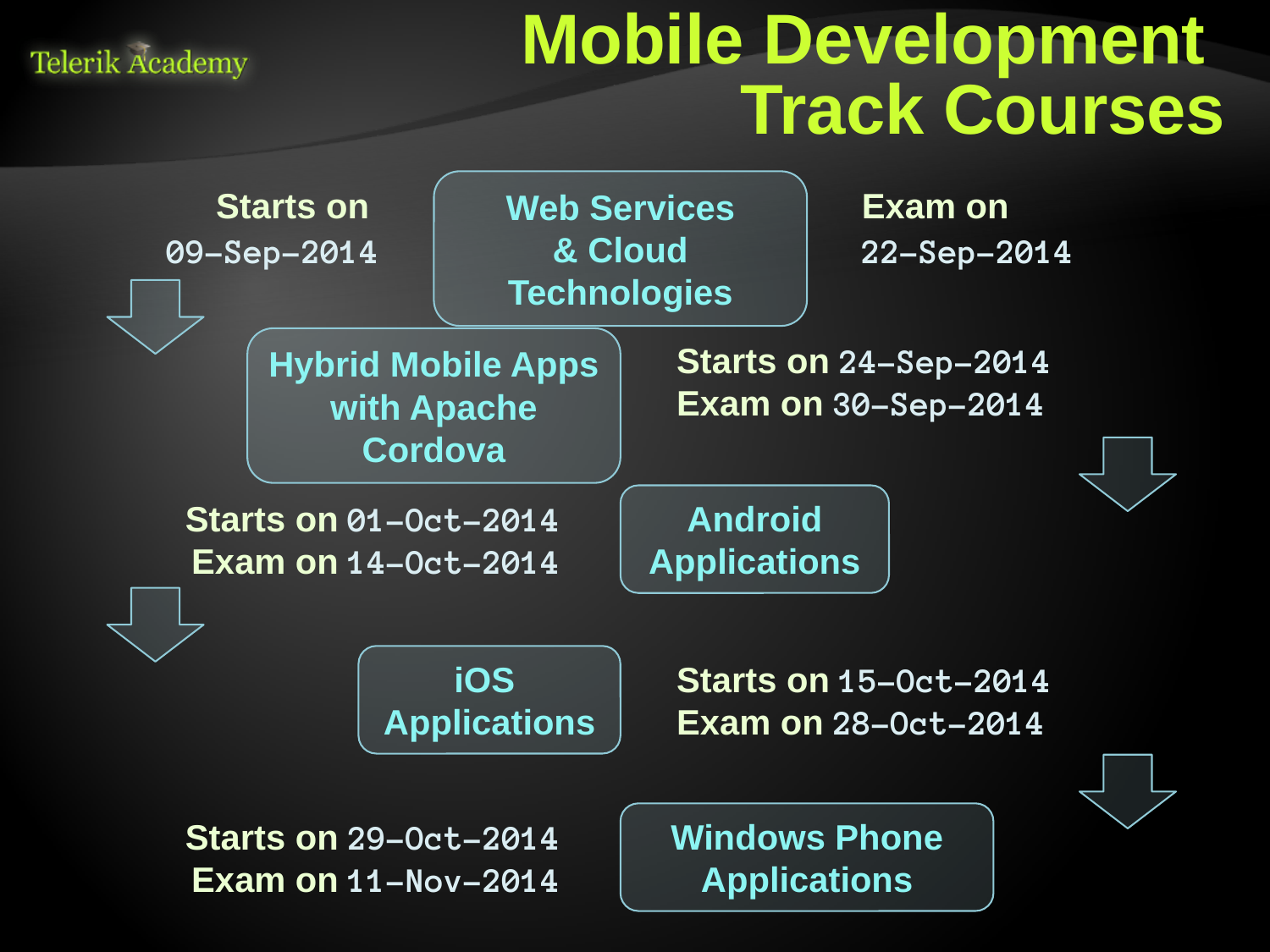

# Mobile Development Track Courses
Web Services
& Cloud Technologies
Starts on
09-Sep-2014
Exam on
22-Sep-2014

Hybrid Mobile Apps with Apache Cordova
Starts on 24-Sep-2014
Exam on 30-Sep-2014

Android Applications
Starts on 01-Oct-2014
Exam on 14-Oct-2014

iOS
Applications
Starts on 15-Oct-2014
Exam on 28-Oct-2014

Windows Phone Applications
Starts on 29-Oct-2014
Exam on 11-Nov-2014